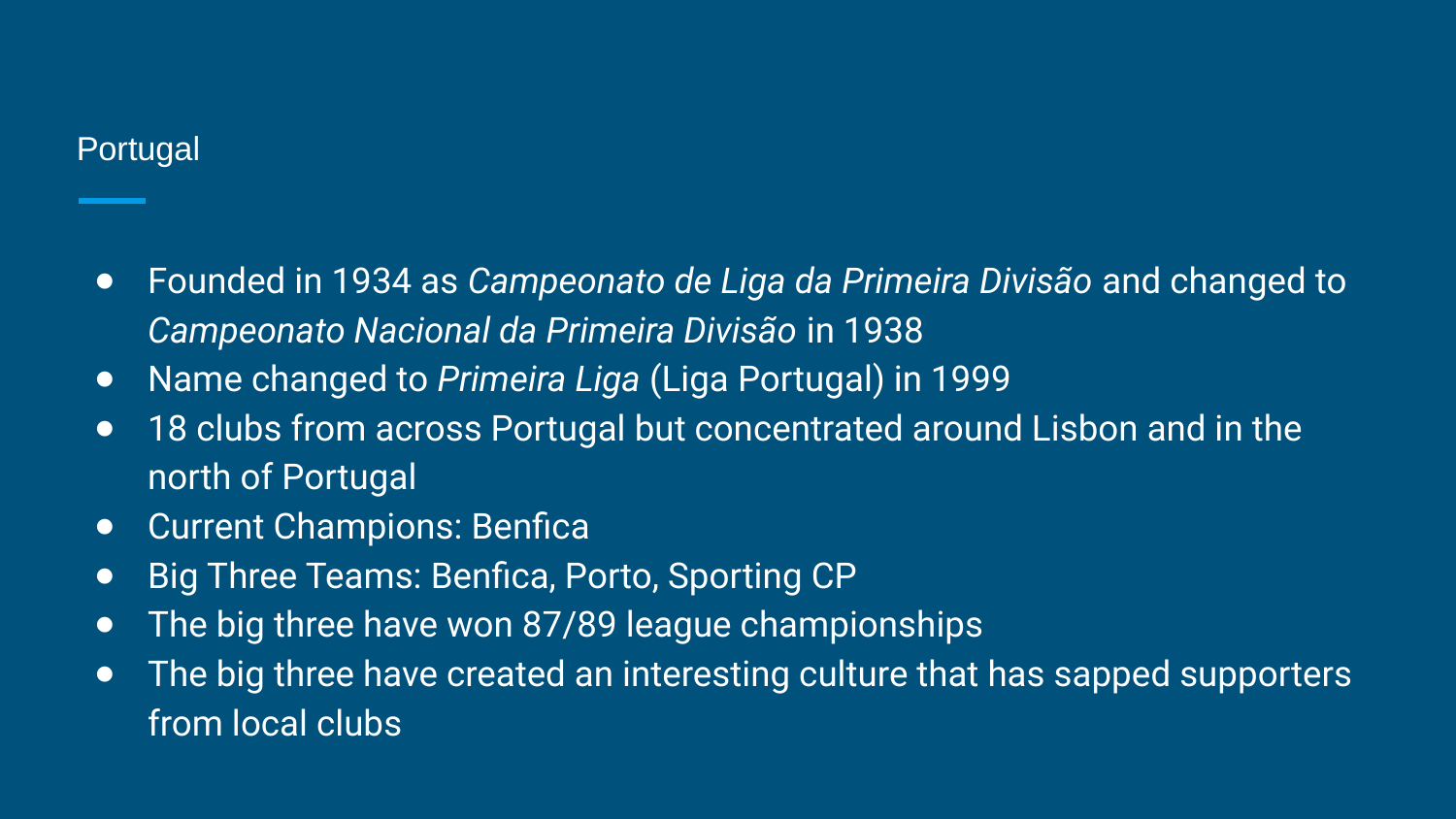

# Portugal
Founded in 1934 as Campeonato de Liga da Primeira Divisão and changed to Campeonato Nacional da Primeira Divisão in 1938
Name changed to Primeira Liga (Liga Portugal) in 1999
18 clubs from across Portugal but concentrated around Lisbon and in the north of Portugal
Current Champions: Benfica
Big Three Teams: Benfica, Porto, Sporting CP
The big three have won 87/89 league championships
The big three have created an interesting culture that has sapped supporters from local clubs